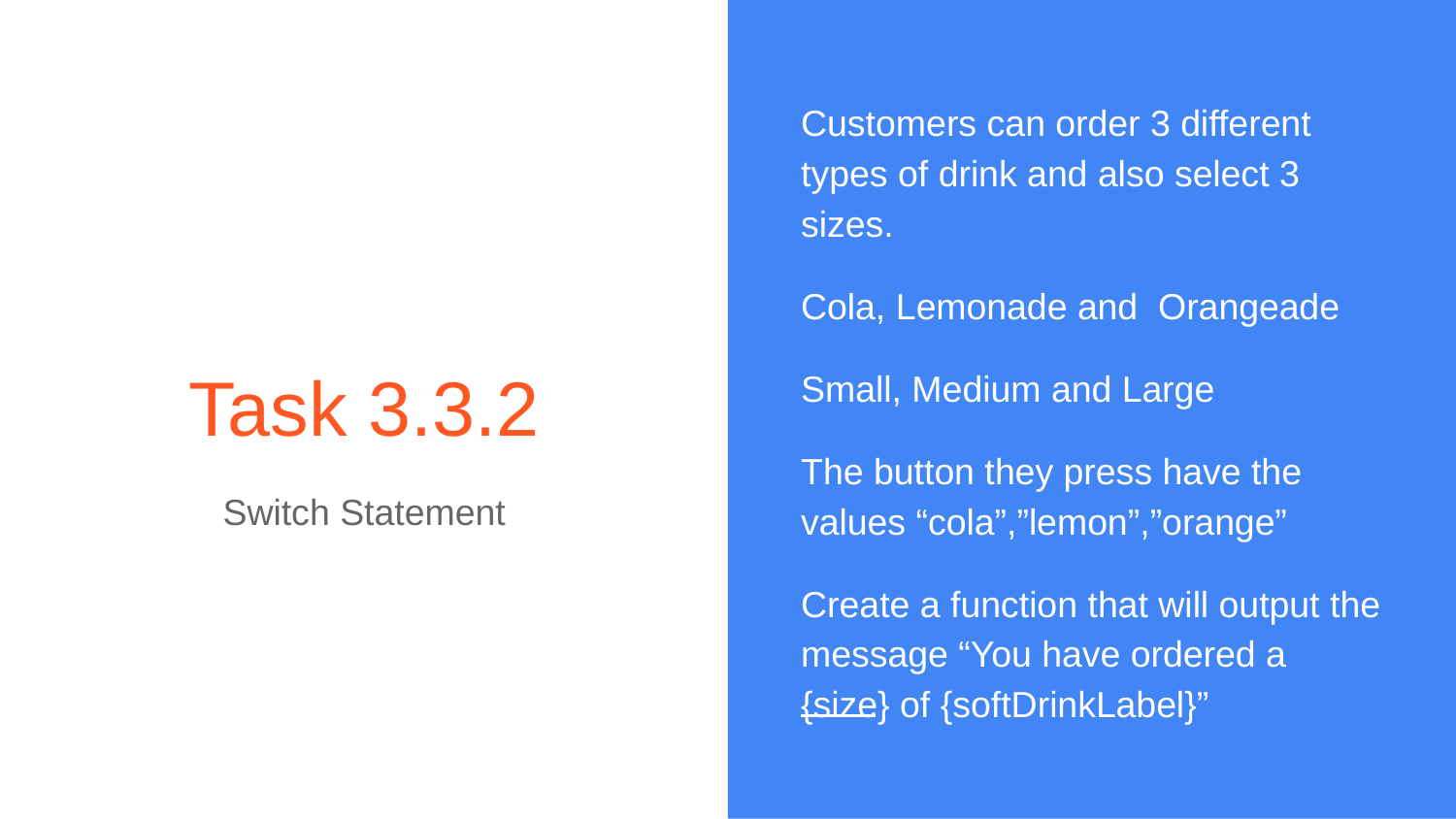

Customers can order 3 different types of drink and also select 3 sizes.
Cola, Lemonade and  Orangeade
Small, Medium and Large
The button they press have the values “cola”,”lemon”,”orange”
Create a function that will output the message “You have ordered a {size} of {softDrinkLabel}”
# Task 3.3.2
Switch Statement